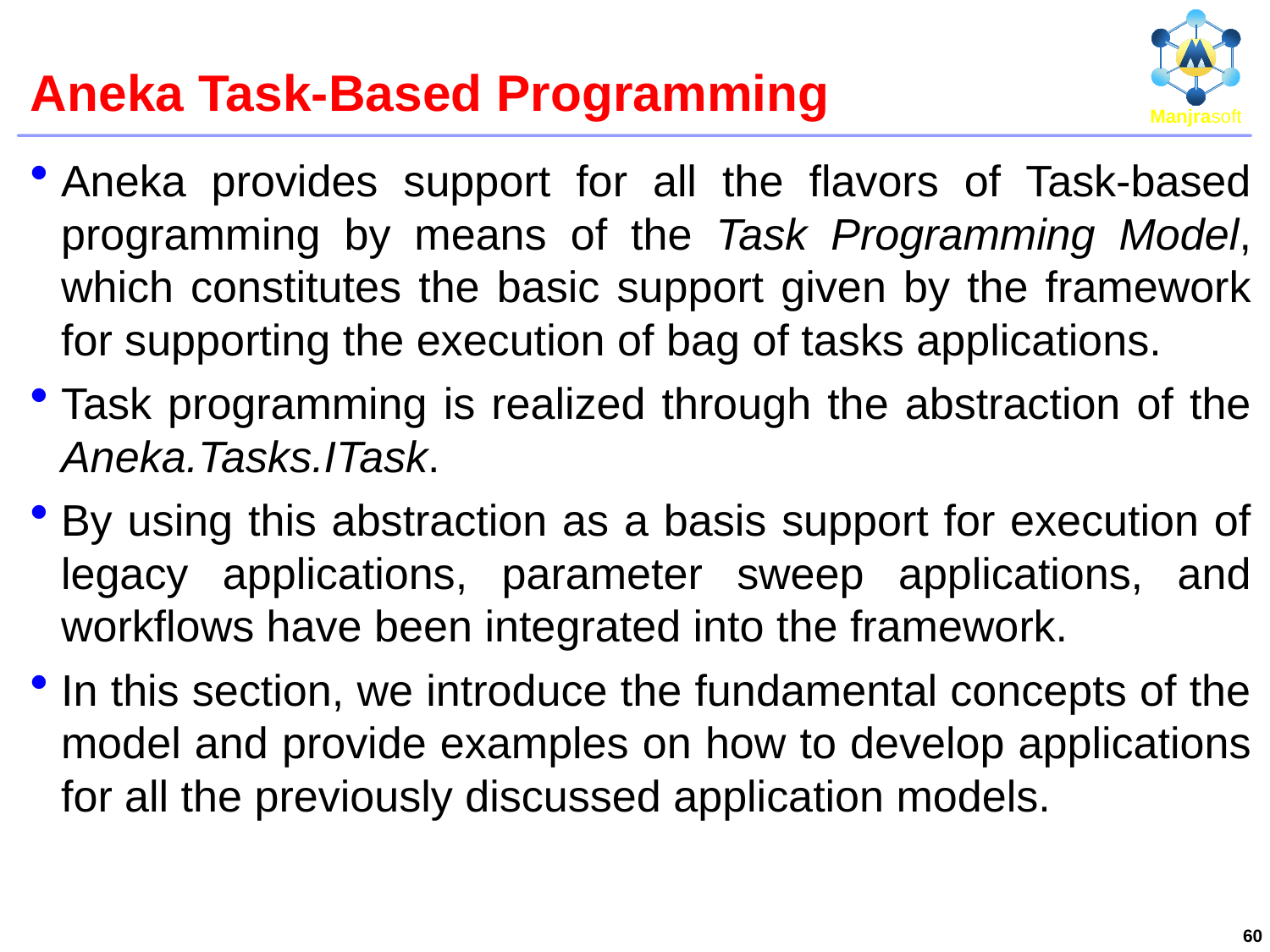

# Aneka Task-Based Programming
Aneka provides support for all the flavors of Task-based programming by means of the Task Programming Model, which constitutes the basic support given by the framework for supporting the execution of bag of tasks applications.
Task programming is realized through the abstraction of the Aneka.Tasks.ITask.
By using this abstraction as a basis support for execution of legacy applications, parameter sweep applications, and workflows have been integrated into the framework.
In this section, we introduce the fundamental concepts of the model and provide examples on how to develop applications for all the previously discussed application models.
60